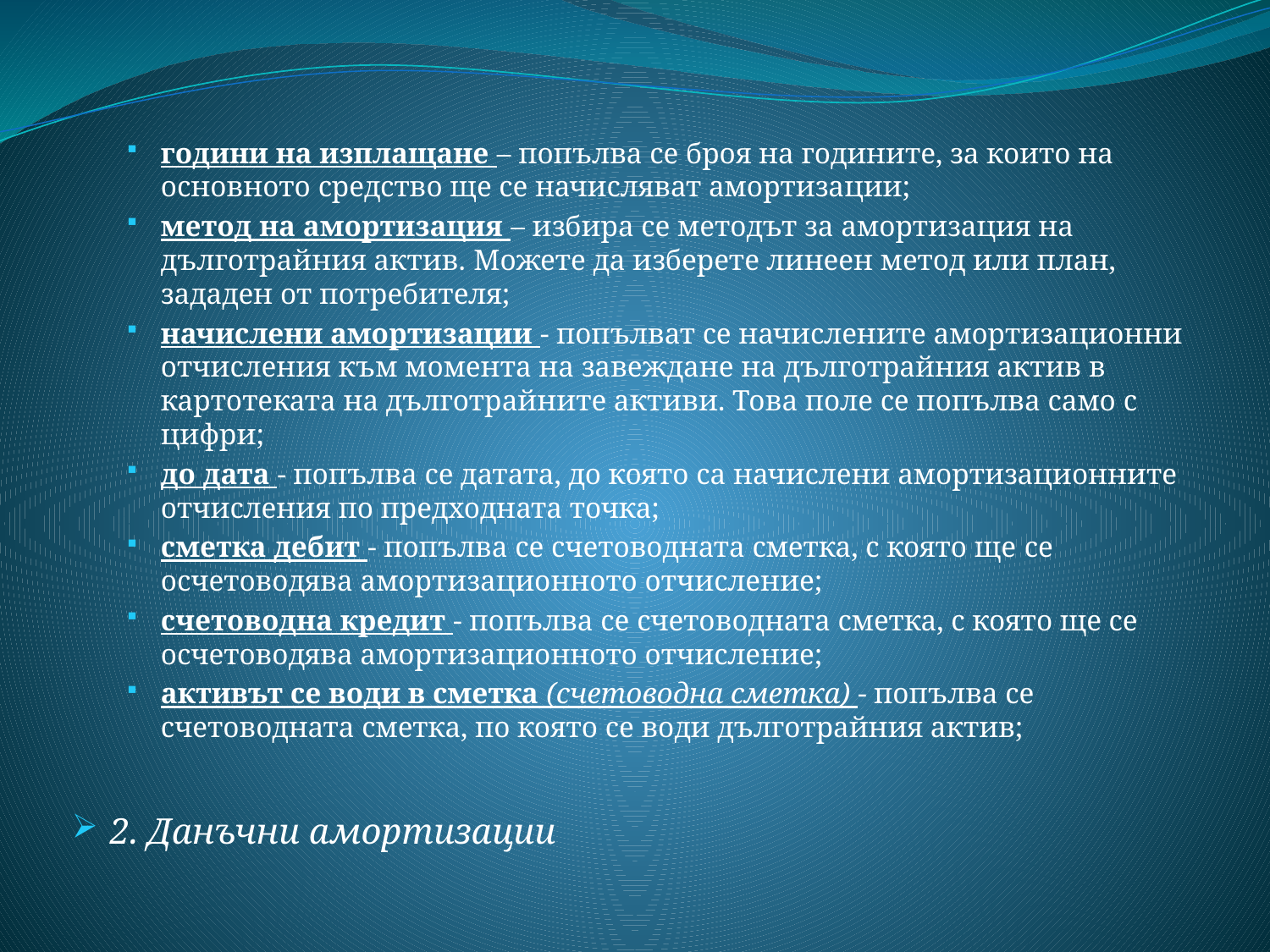

години на изплащане – попълва се броя на годините, за които на основното средство ще се начисляват амортизации;
метод на амортизация – избира се методът за амортизация на дълготрайния актив. Можете да изберете линеен метод или план, зададен от потребителя;
начислени амортизации - попълват се начислените амортизационни отчисления към момента на завеждане на дълготрайния актив в картотеката на дълготрайните активи. Това поле се попълва само с цифри;
до дата - попълва се датата, до която са начислени амортизационните отчисления по предходната точка;
сметка дебит - попълва се счетоводната сметка, с която ще се осчетоводява амортизационното отчисление;
счетоводна кредит - попълва се счетоводната сметка, с която ще се осчетоводява амортизационното отчисление;
активът се води в сметка (счетоводна сметка) - попълва се счетоводната сметка, по която се води дълготрайния актив;

2. Данъчни амортизации